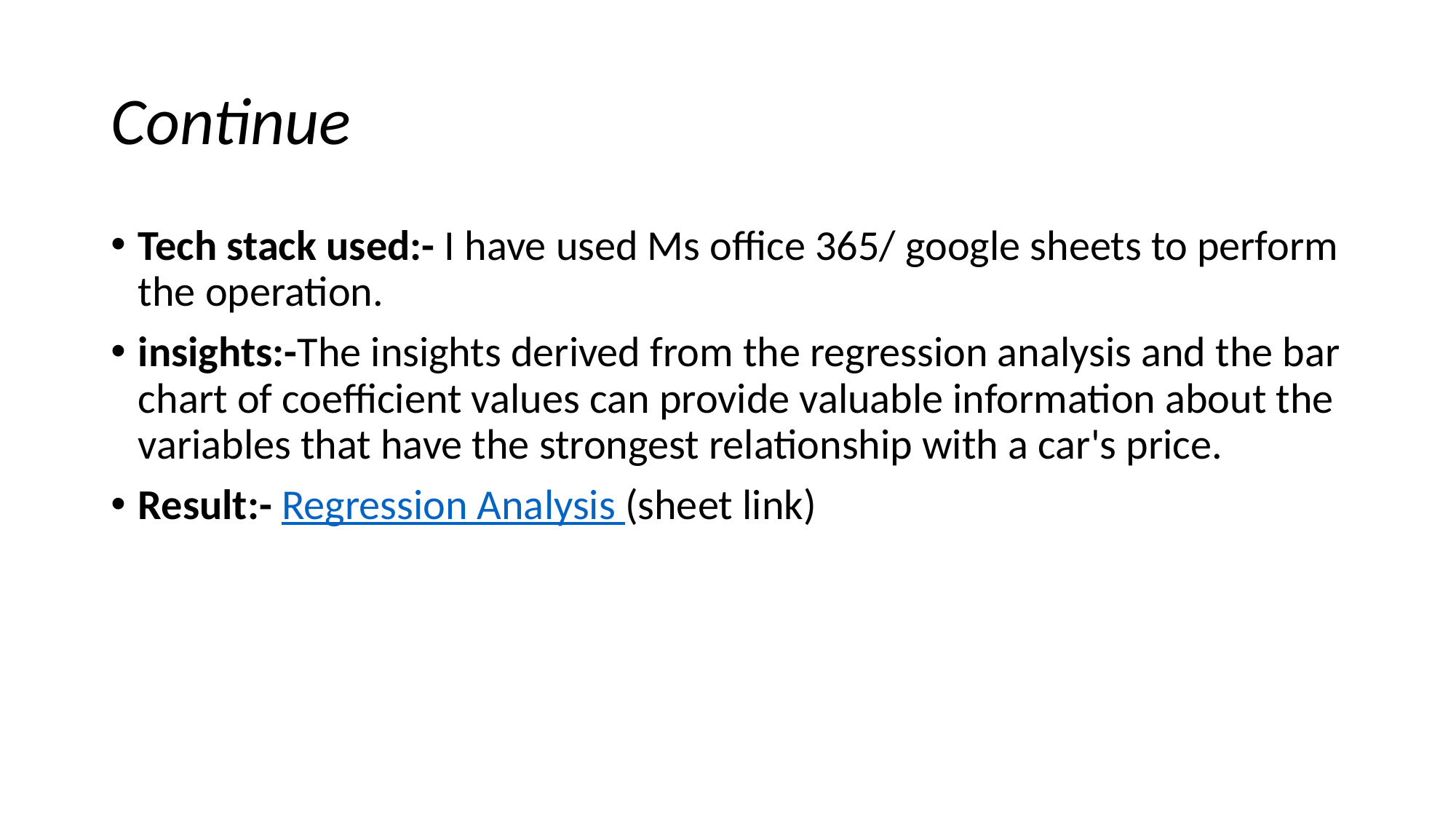

# Continue
Tech stack used:- I have used Ms office 365/ google sheets to perform the operation.
insights:-The insights derived from the regression analysis and the bar chart of coefficient values can provide valuable information about the variables that have the strongest relationship with a car's price.
Result:- Regression Analysis (sheet link)